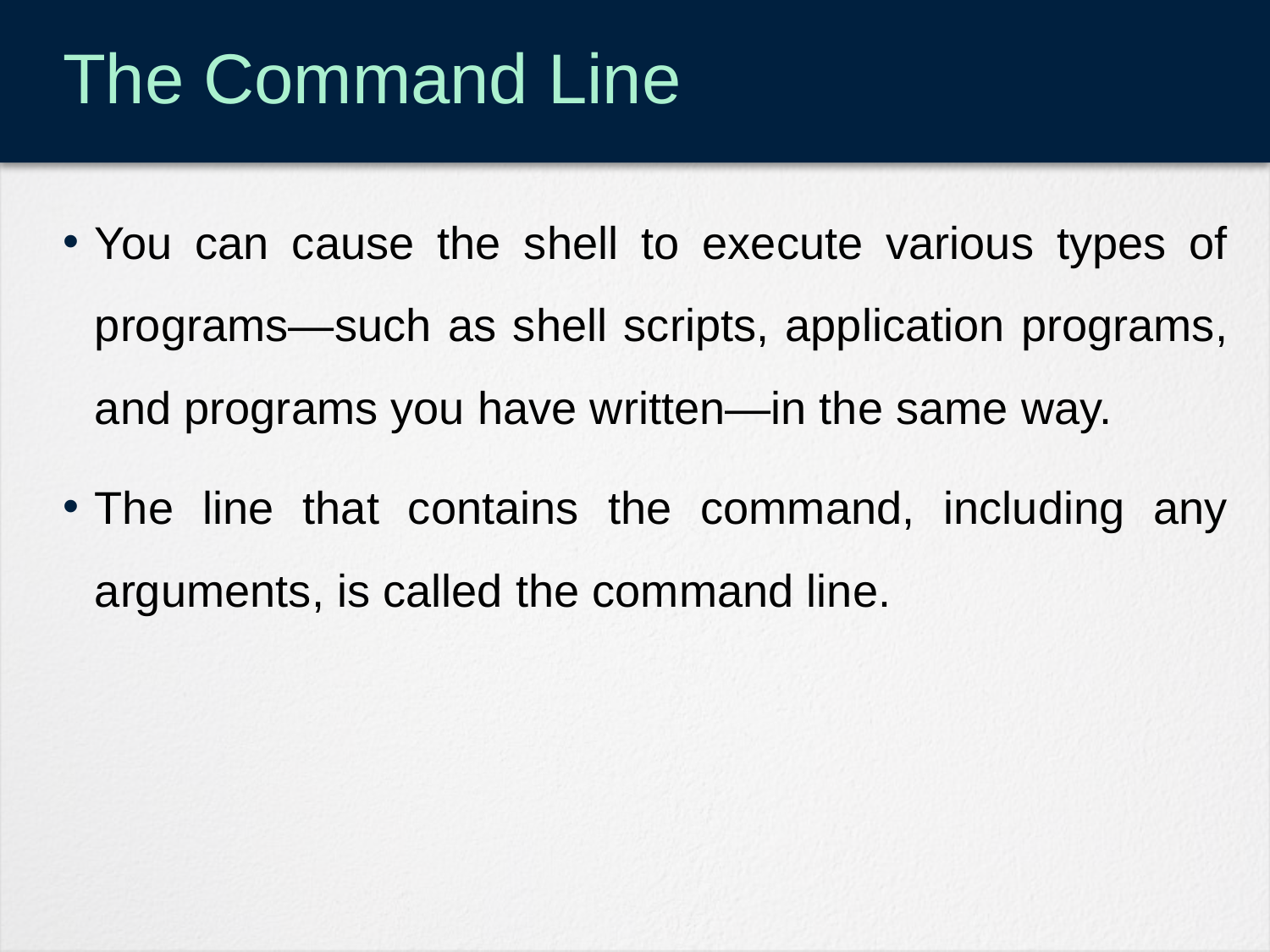

# The Command Line
You can cause the shell to execute various types of programs—such as shell scripts, application programs, and programs you have written—in the same way.
The line that contains the command, including any arguments, is called the command line.